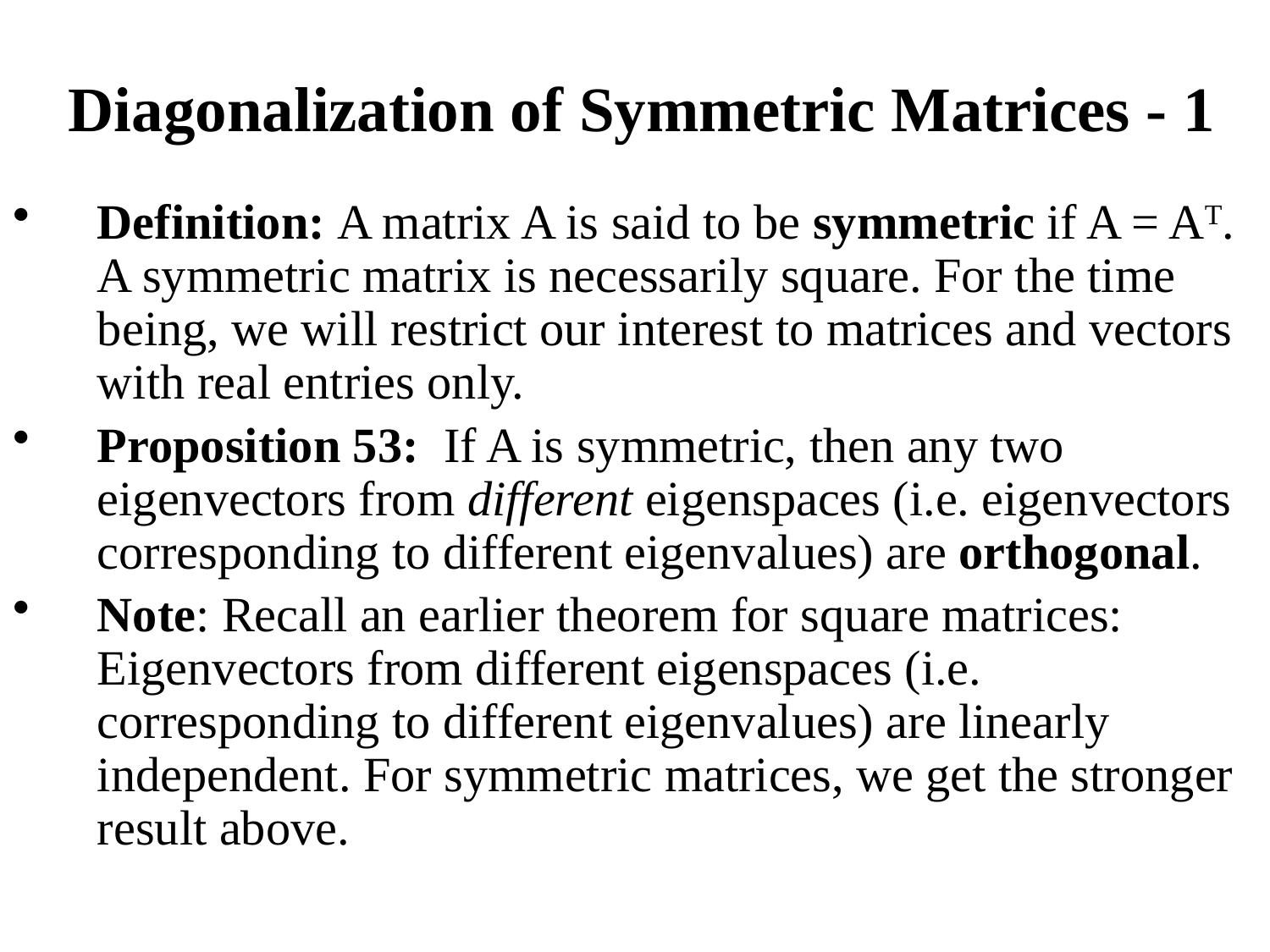

# Diagonalization of Symmetric Matrices - 1
Definition: A matrix A is said to be symmetric if A = AT. A symmetric matrix is necessarily square. For the time being, we will restrict our interest to matrices and vectors with real entries only.
Proposition 53:  If A is symmetric, then any two eigenvectors from different eigenspaces (i.e. eigenvectors corresponding to different eigenvalues) are orthogonal.
Note: Recall an earlier theorem for square matrices: Eigenvectors from different eigenspaces (i.e. corresponding to different eigenvalues) are linearly independent. For symmetric matrices, we get the stronger result above.